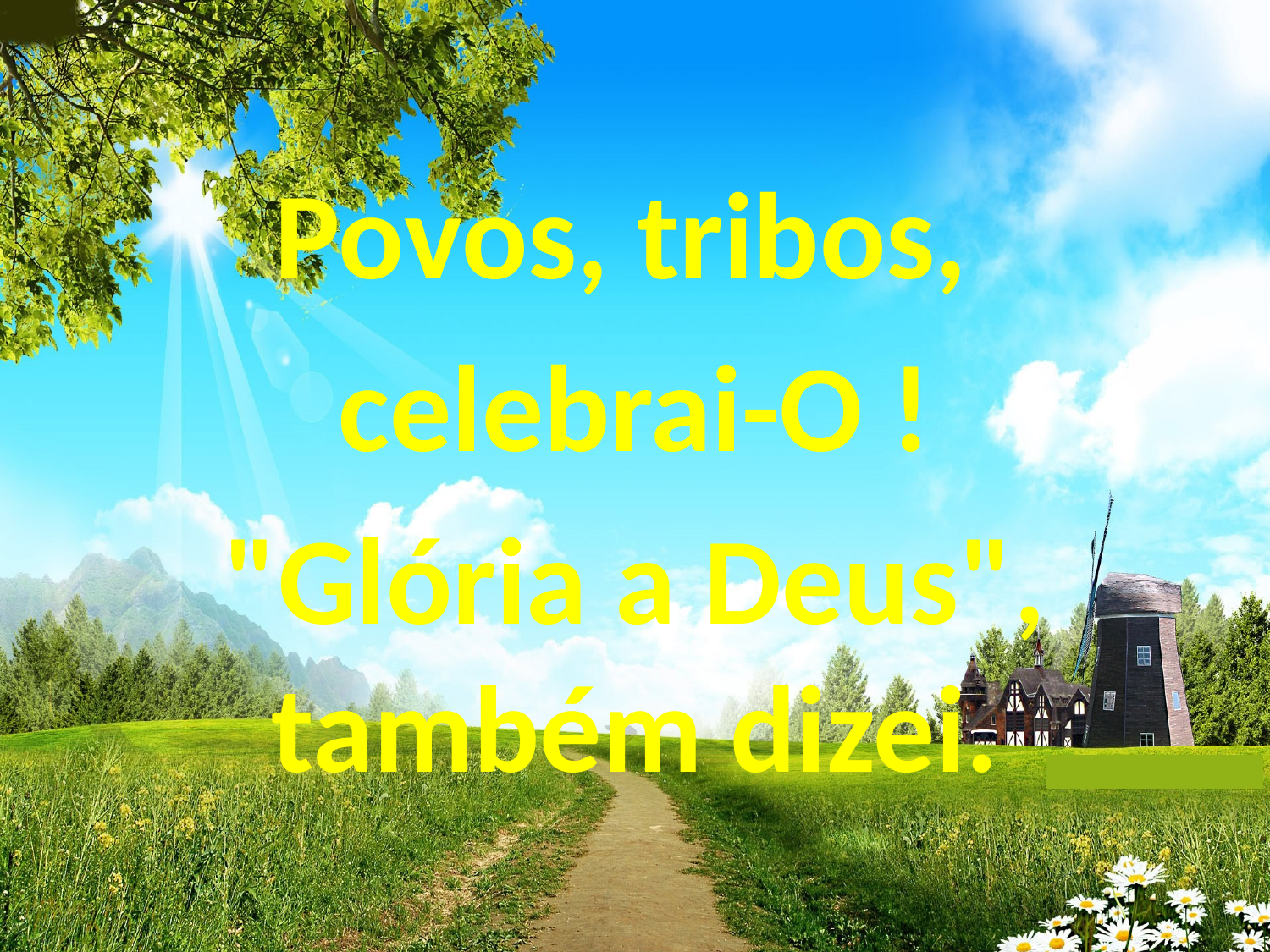

Povos, tribos,
celebrai-O !
"Glória a Deus", também dizei.